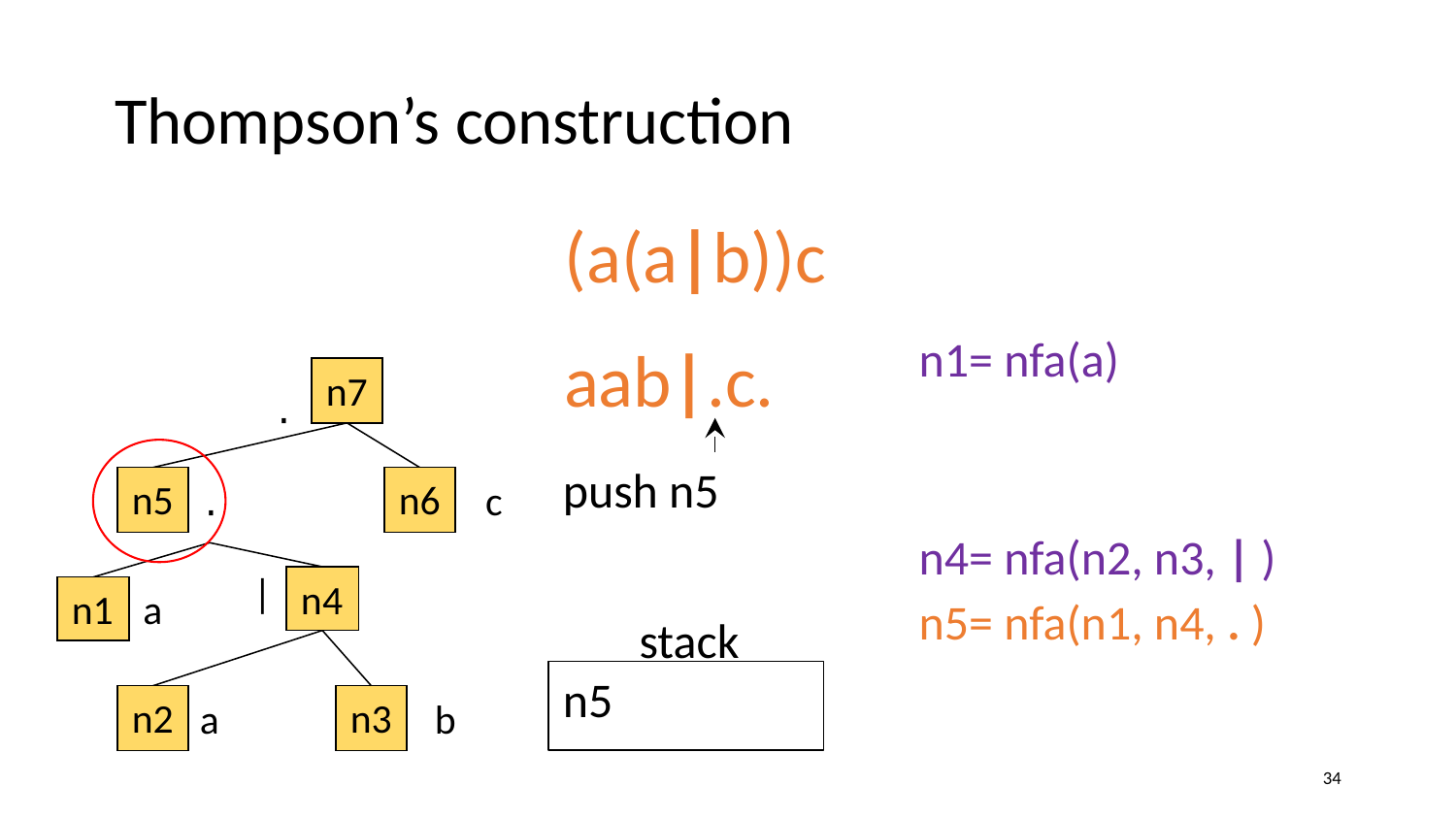

# Thompson’s construction
(a(a|b))c
n1= nfa(a)
aab|.c.
n7
⋅
n5
n6
c
⋅
|
n4
n1
a
n2
n3
b
a

push n5
n4= nfa(n2, n3, | )
n5= nfa(n1, n4, . )
stack
n5
34